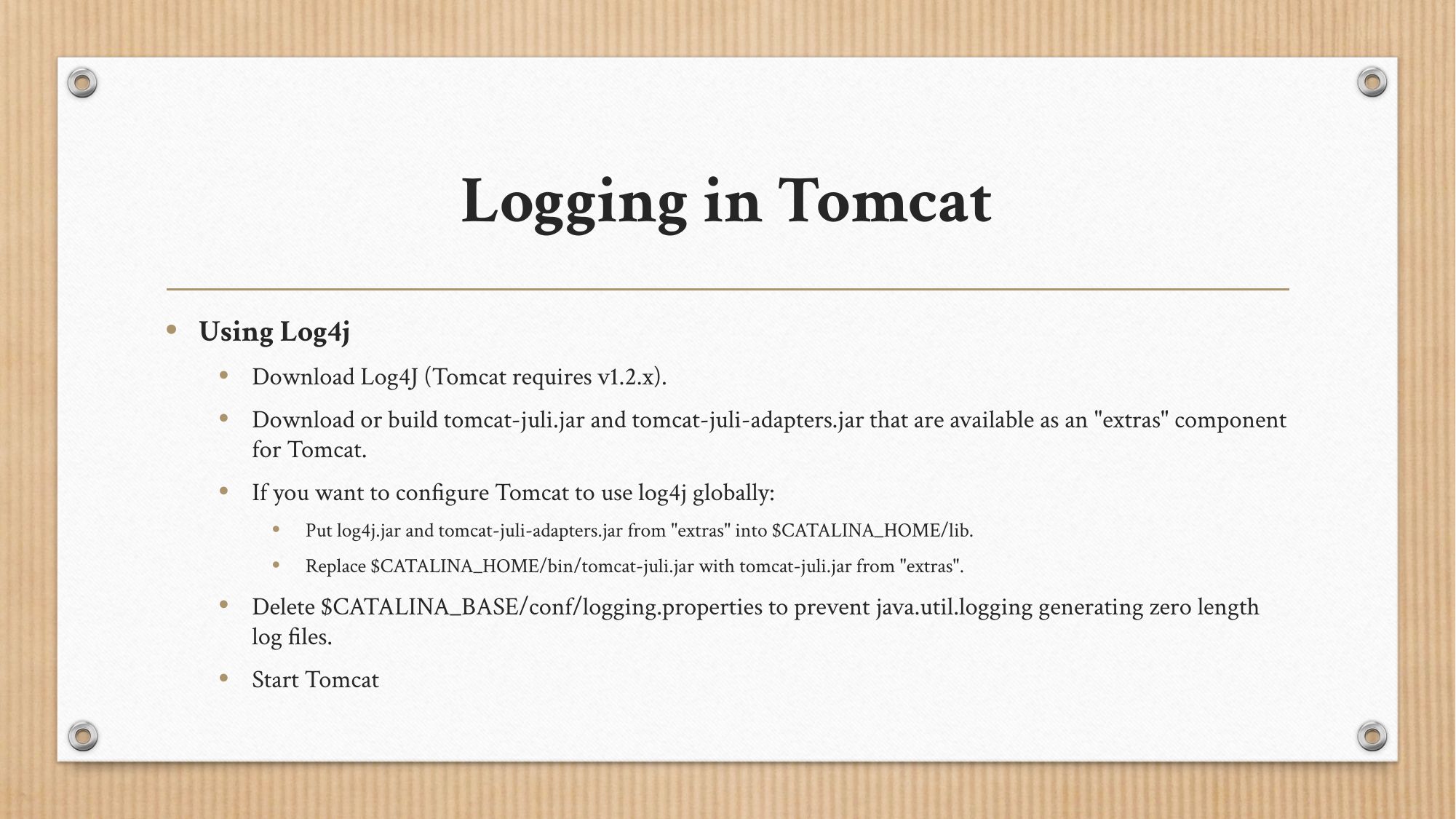

# Logging in Tomcat
Using Log4j
Download Log4J (Tomcat requires v1.2.x).
Download or build tomcat-juli.jar and tomcat-juli-adapters.jar that are available as an "extras" component for Tomcat.
If you want to configure Tomcat to use log4j globally:
Put log4j.jar and tomcat-juli-adapters.jar from "extras" into $CATALINA_HOME/lib.
Replace $CATALINA_HOME/bin/tomcat-juli.jar with tomcat-juli.jar from "extras".
Delete $CATALINA_BASE/conf/logging.properties to prevent java.util.logging generating zero length log files.
Start Tomcat